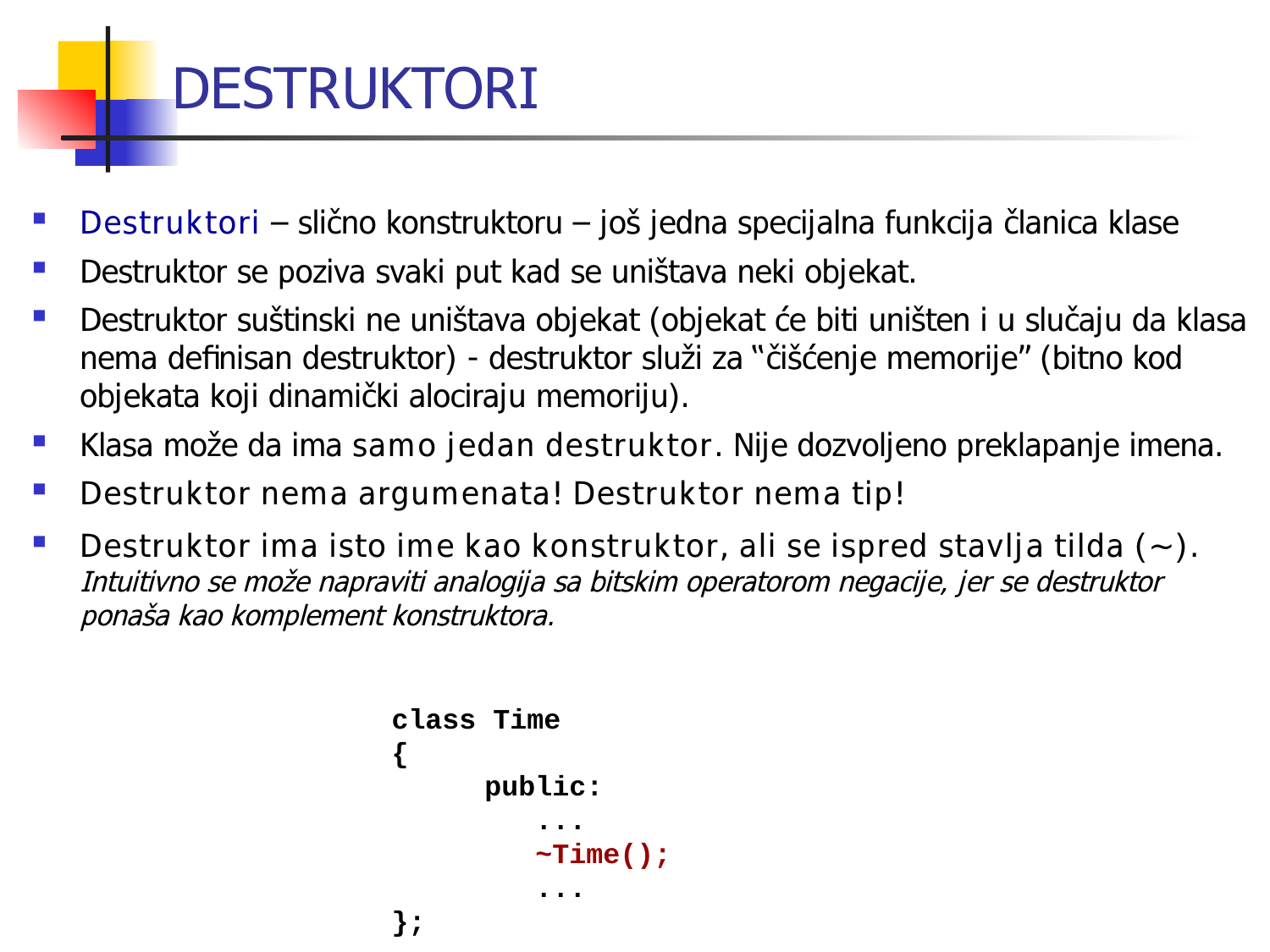

# DESTRUKTORI
Destruktori – slično konstruktoru – još jedna specijalna funkcija članica klase
Destruktor se poziva svaki put kad se uništava neki objekat.
Destruktor suštinski ne uništava objekat (objekat će biti uništen i u slučaju da klasa nema definisan destruktor) - destruktor služi za “čišćenje memorije” (bitno kod objekata koji dinamički alociraju memoriju).
Klasa može da ima samo jedan destruktor. Nije dozvoljeno preklapanje imena.
Destruktor nema argumenata! Destruktor nema tip!
Destruktor ima isto ime kao konstruktor, ali se ispred stavlja tilda (~). Intuitivno se može napraviti analogija sa bitskim operatorom negacije, jer se destruktor ponaša kao komplement konstruktora.
	  class Time
	  {
		public:
		   ...
		   ~Time();
		   ...
	  };